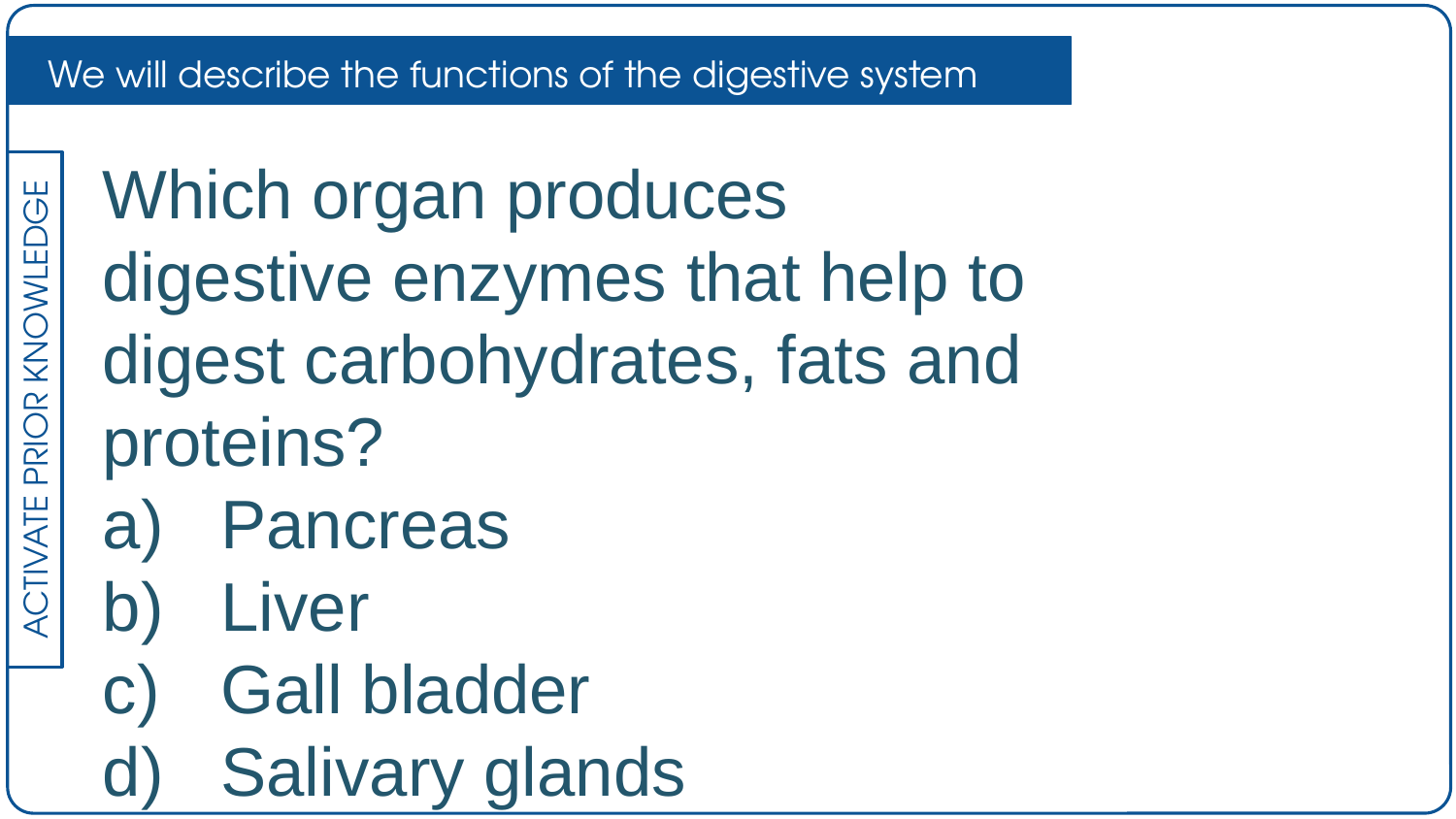

We will describe the functions of the digestive system
Which organ produces digestive enzymes that help to digest carbohydrates, fats and proteins?
Pancreas
Liver
Gall bladder
Salivary glands